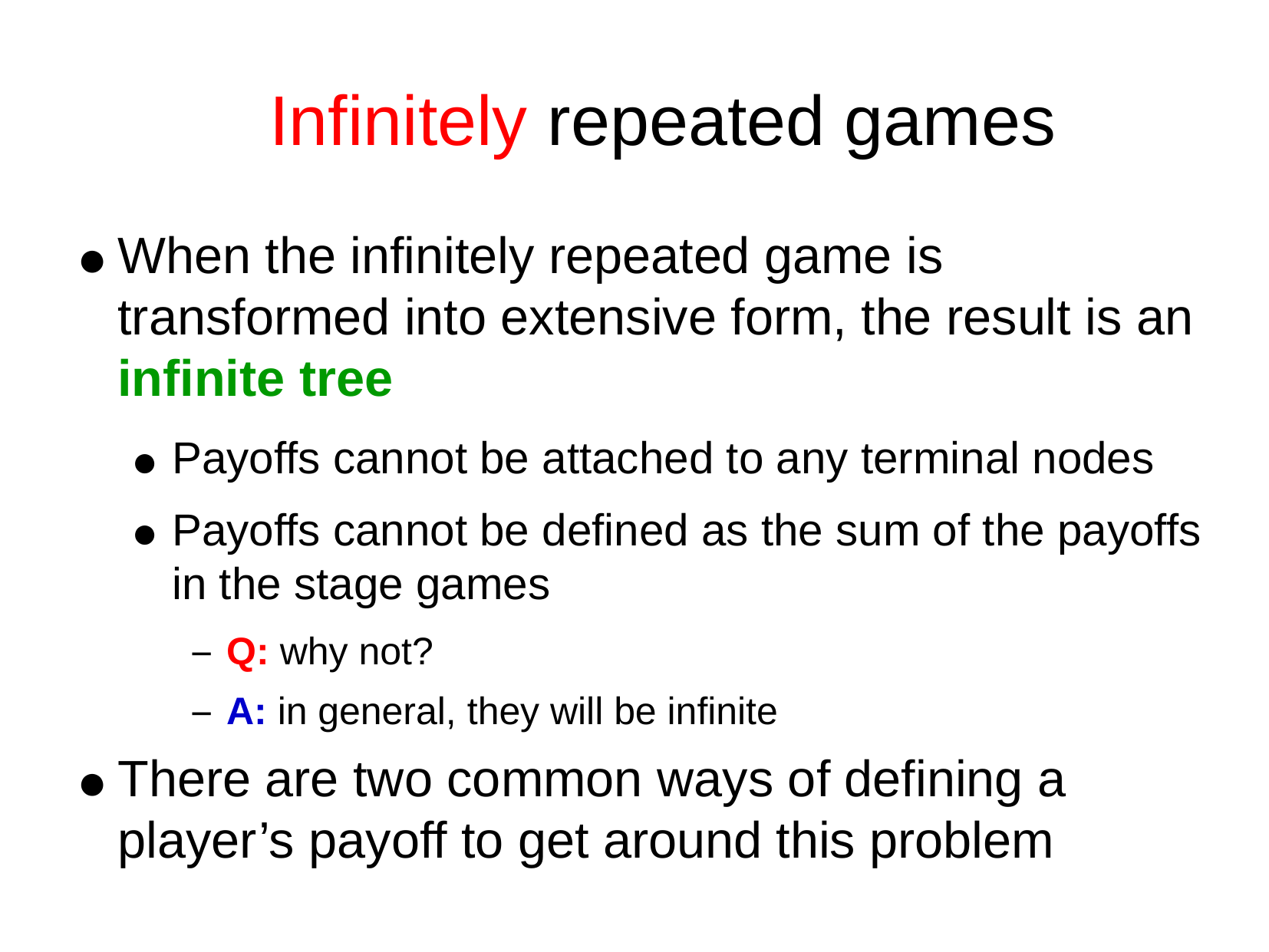

Infinitely repeated games
When the infinitely repeated game is transformed into extensive form, the result is an infinite tree
Payoffs cannot be attached to any terminal nodes
Payoffs cannot be defined as the sum of the payoffs in the stage games
Q: why not?
A: in general, they will be infinite
There are two common ways of defining a player’s payoff to get around this problem